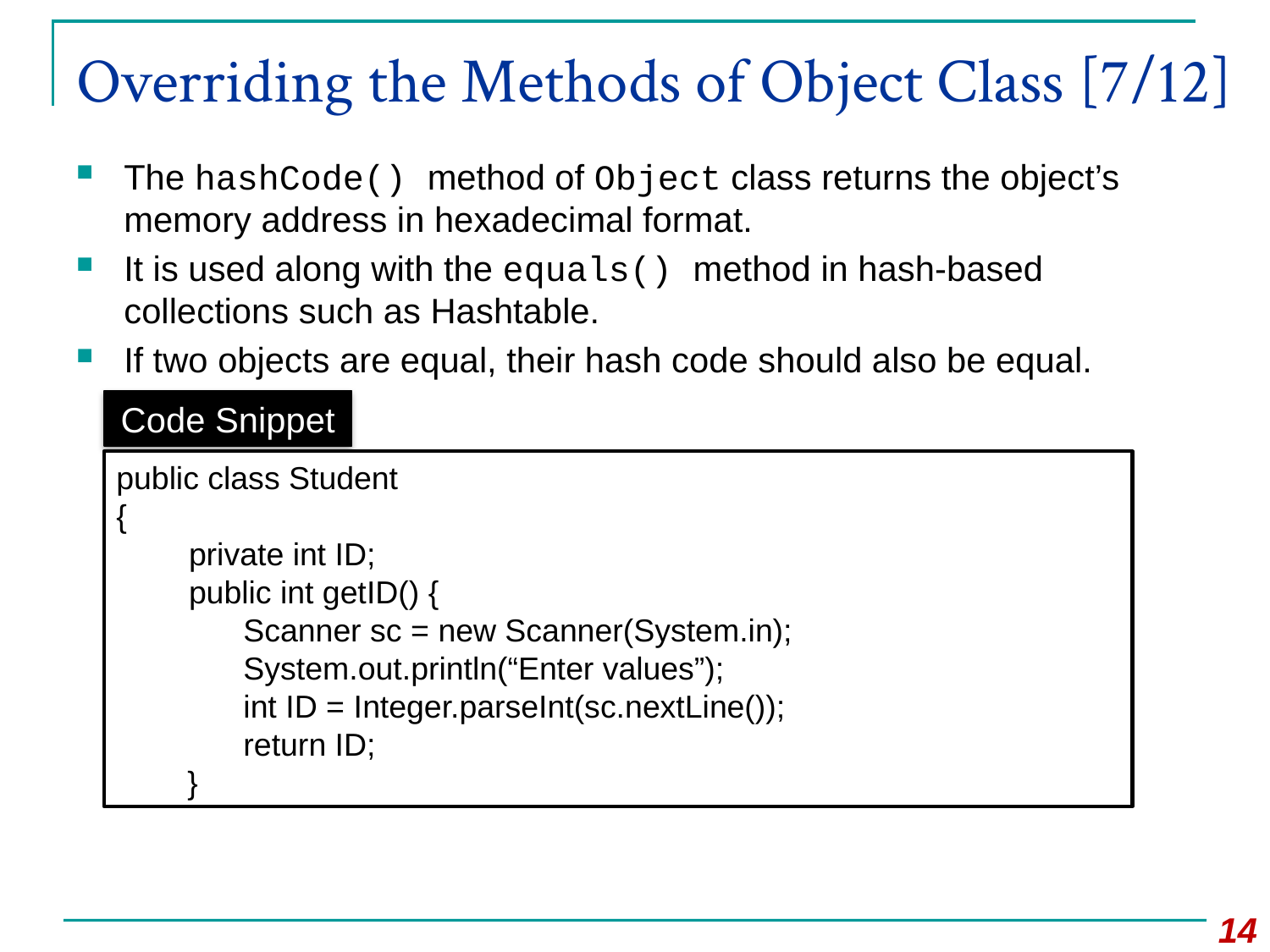

# Overriding the Methods of Object Class [7/12]
The hashCode() method of Object class returns the object’s memory address in hexadecimal format.
It is used along with the equals() method in hash-based collections such as Hashtable.
If two objects are equal, their hash code should also be equal.

Code Snippet
public class Student
{
 private int ID;
 public int getID() {
Scanner sc = new Scanner(System.in);
System.out.println(“Enter values”);
int ID = Integer.parseInt(sc.nextLine());
return ID;
 }
14